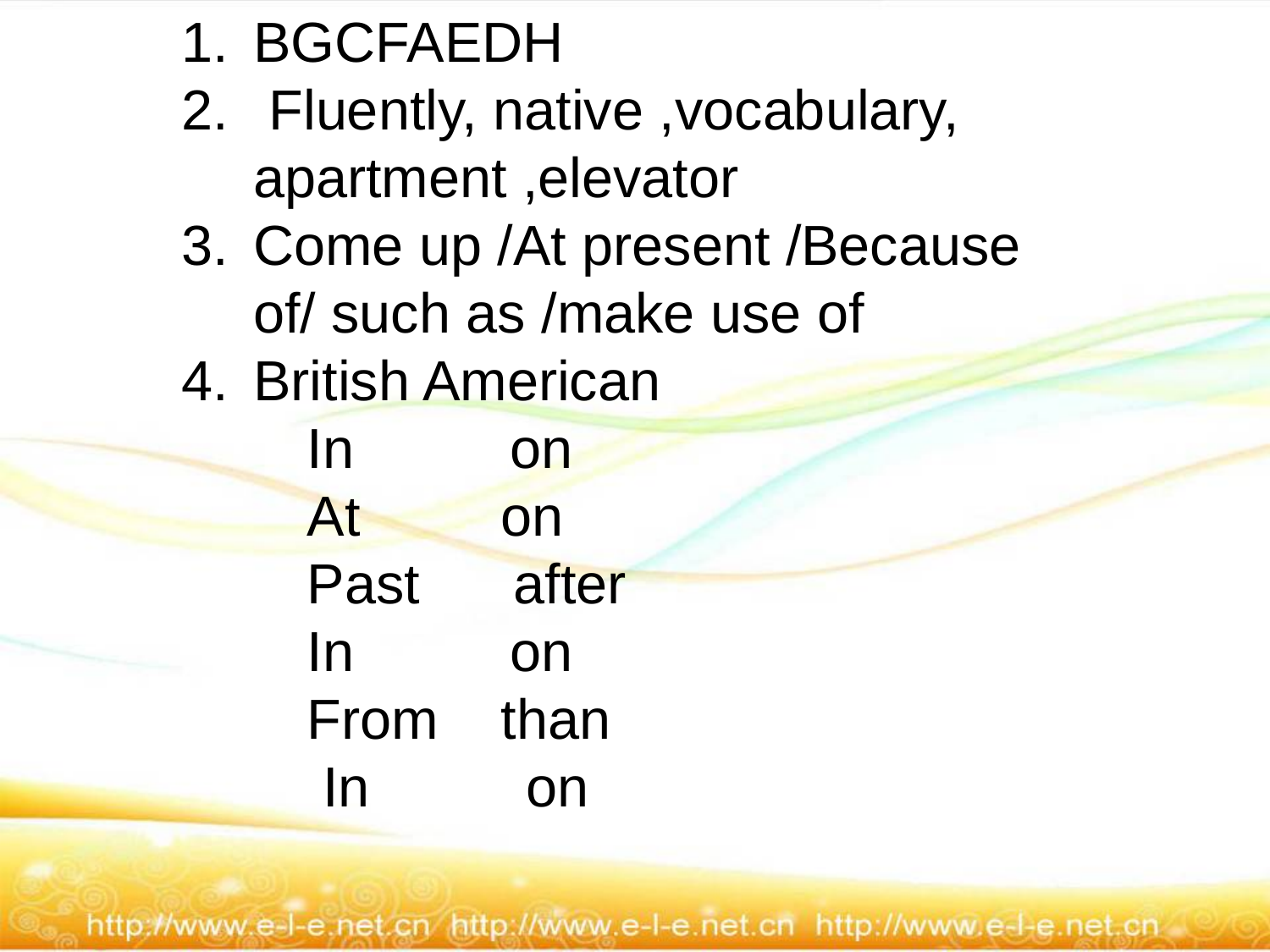

BGCFAEDH
 Fluently, native ,vocabulary, apartment ,elevator
Come up /At present /Because of/ such as /make use of
British American
        In          on
        At         on
        Past      after
        In          on
        From    than
         In          on